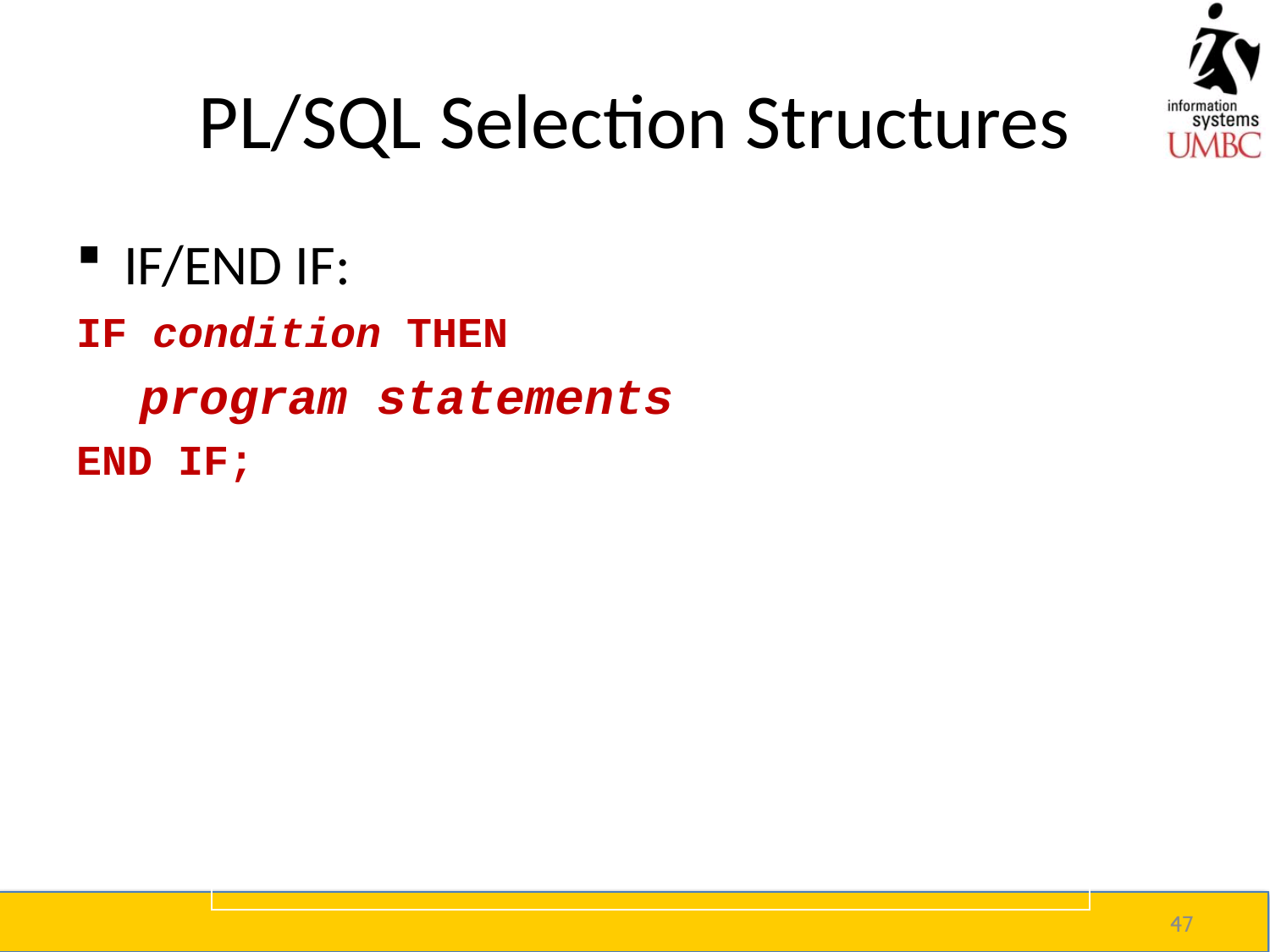

# PL/SQL Selection Structures
IF/END IF:
IF condition THEN
program statements
END IF;

47